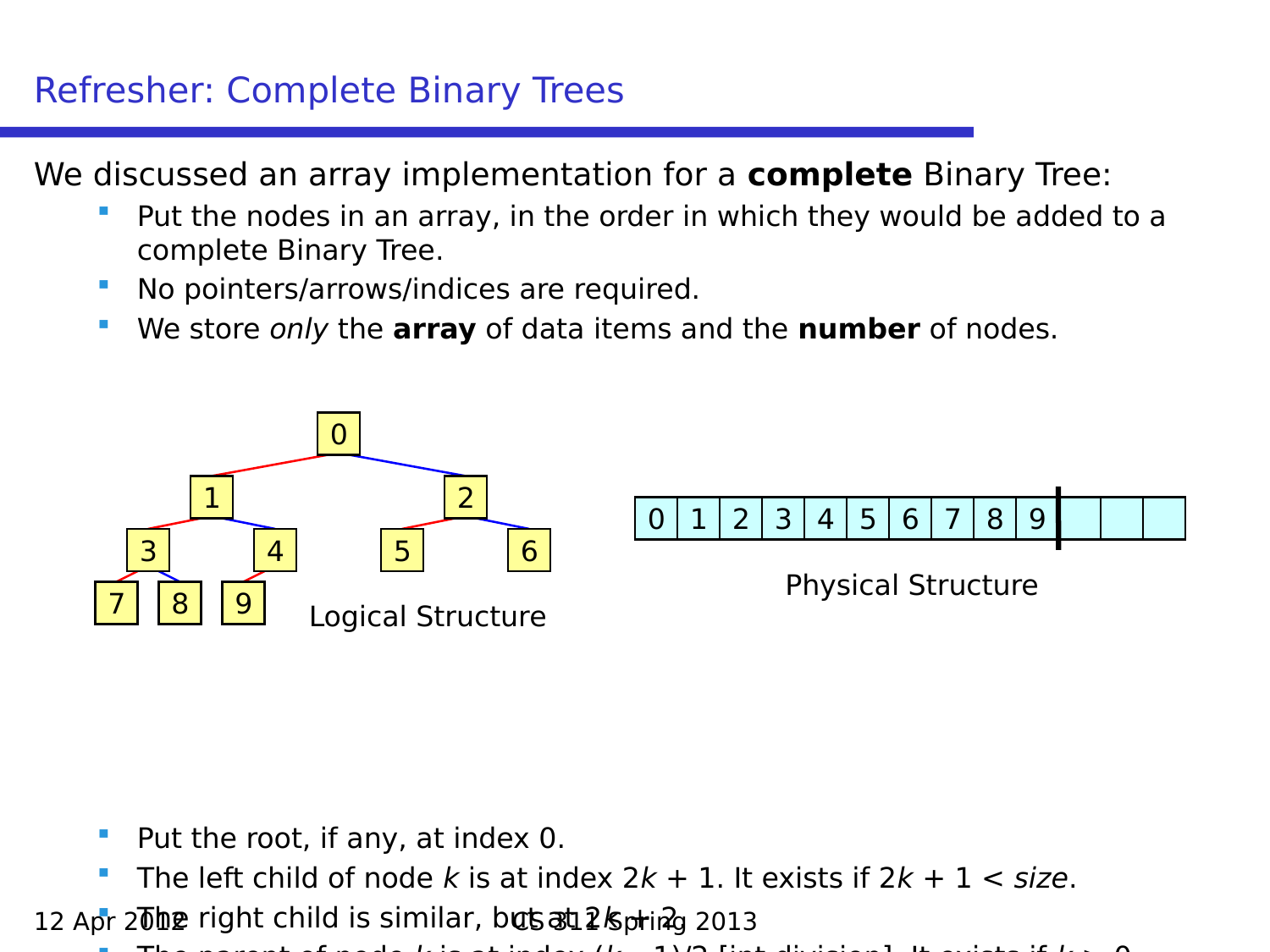

# Refresher: Complete Binary Trees
We discussed an array implementation for a complete Binary Tree:
Put the nodes in an array, in the order in which they would be added to a complete Binary Tree.
No pointers/arrows/indices are required.
We store only the array of data items and the number of nodes.

Put the root, if any, at index 0.
The left child of node k is at index 2k + 1. It exists if 2k + 1 < size.
The right child is similar, but at 2k + 2.
The parent of node k is at index (k – 1)/2 [int division]. It exists if k > 0.
0

1
2

0
1
2
3
4
5
6
7
8
9

3
4
5
6
Physical Structure

7
8
9
Logical Structure
12 Apr 2012
CS 311 Spring 2013